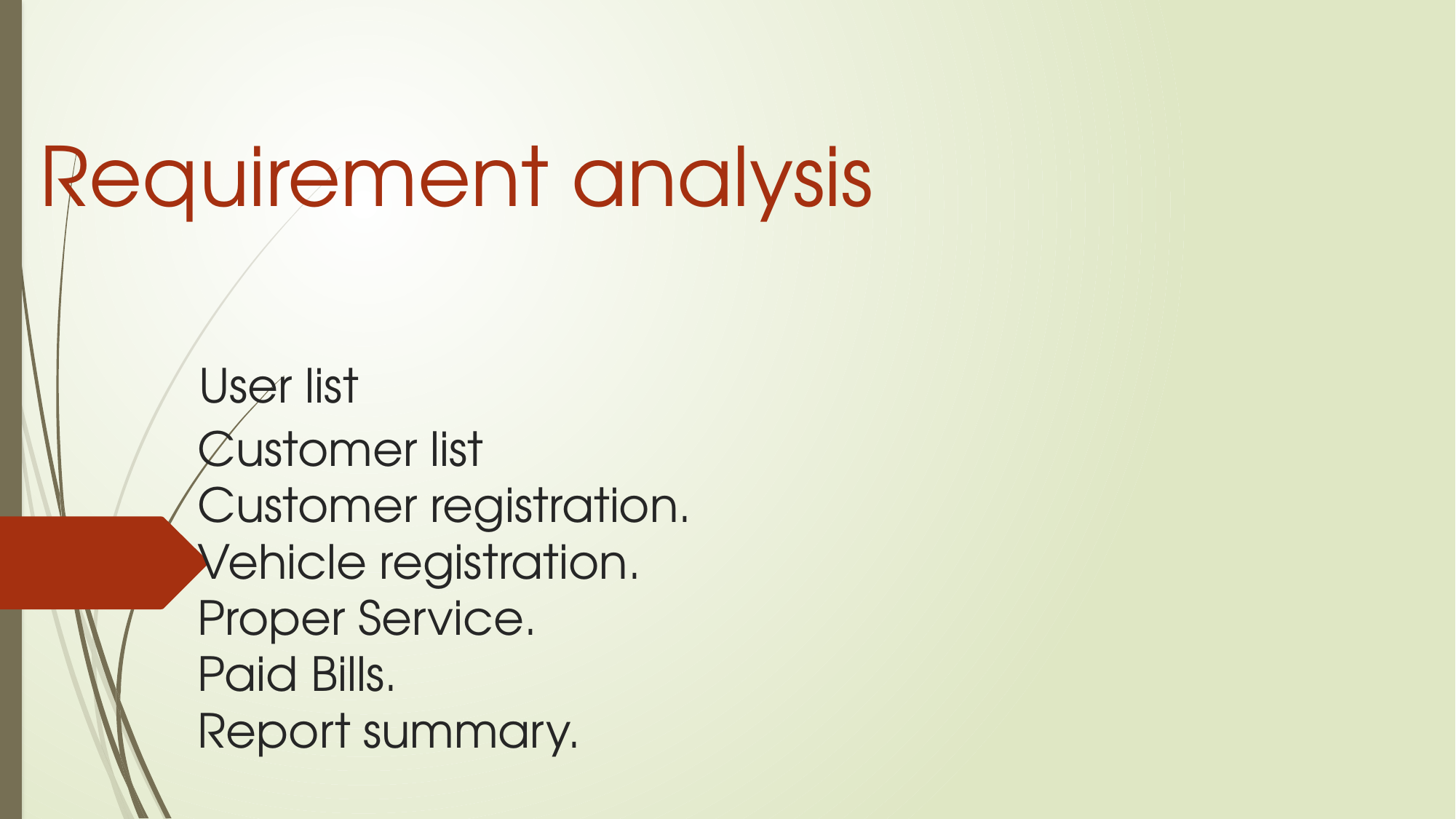

# Requirement analysis User list Customer list Customer registration. Vehicle registration. Proper Service. Paid Bills. Report summary.